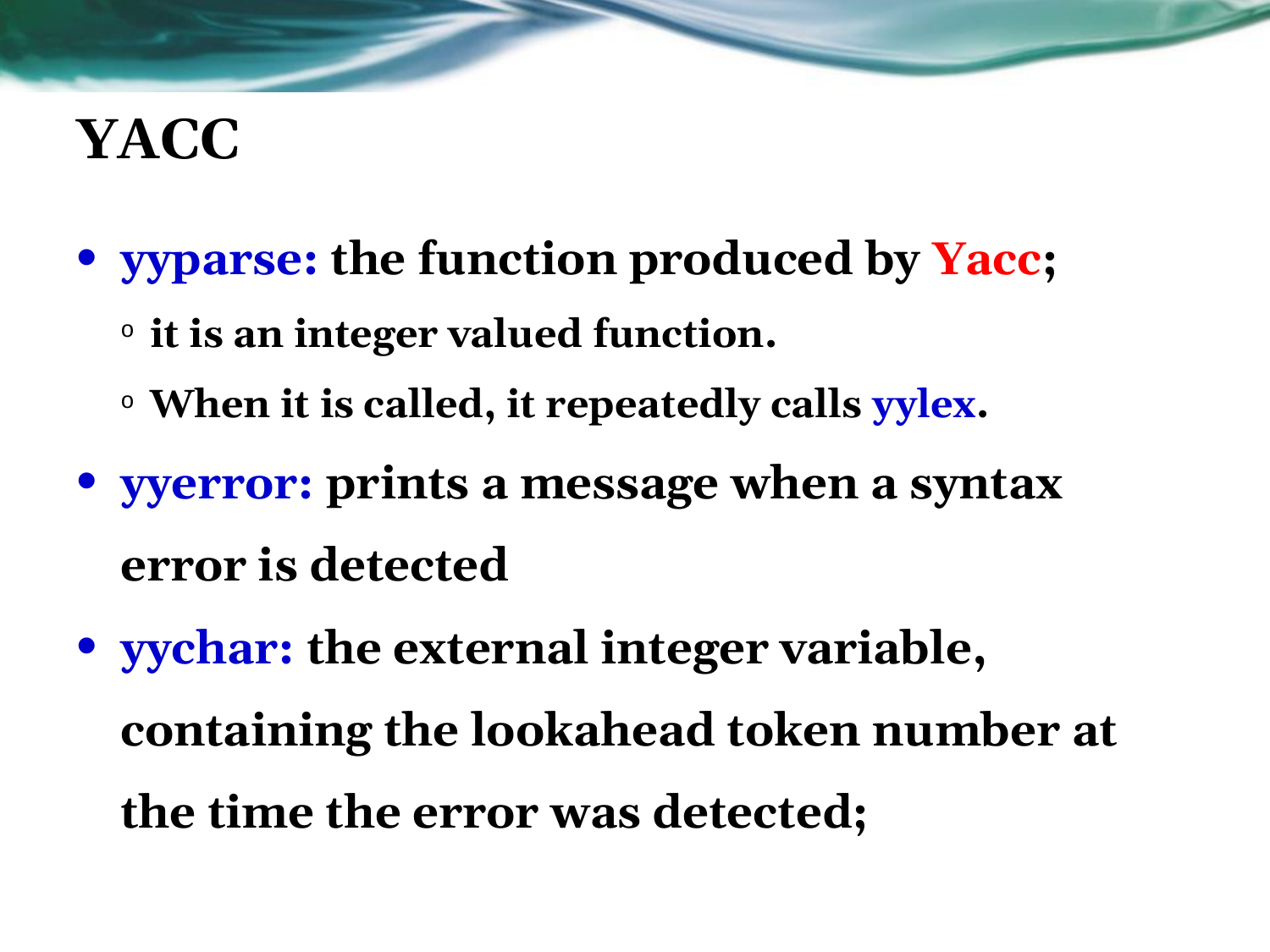

# YACC
yyparse: the function produced by Yacc;
it is an integer valued function.
When it is called, it repeatedly calls yylex.
yyerror: prints a message when a syntax error is detected
yychar: the external integer variable, containing the lookahead token number at the time the error was detected;